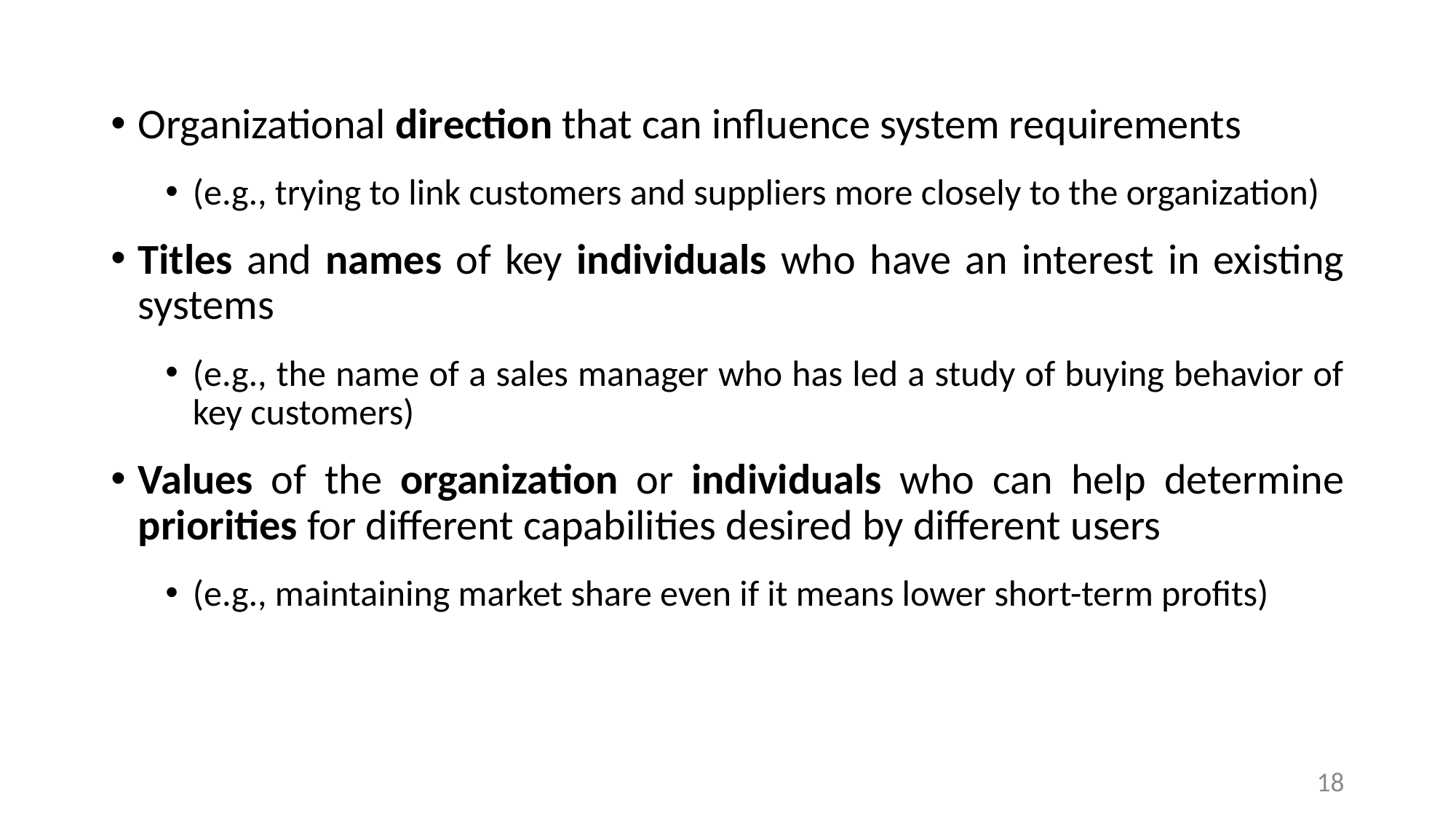

Organizational direction that can influence system requirements
(e.g., trying to link customers and suppliers more closely to the organization)
Titles and names of key individuals who have an interest in existing systems
(e.g., the name of a sales manager who has led a study of buying behavior of key customers)
Values of the organization or individuals who can help determine priorities for different capabilities desired by different users
(e.g., maintaining market share even if it means lower short-term profits)
18